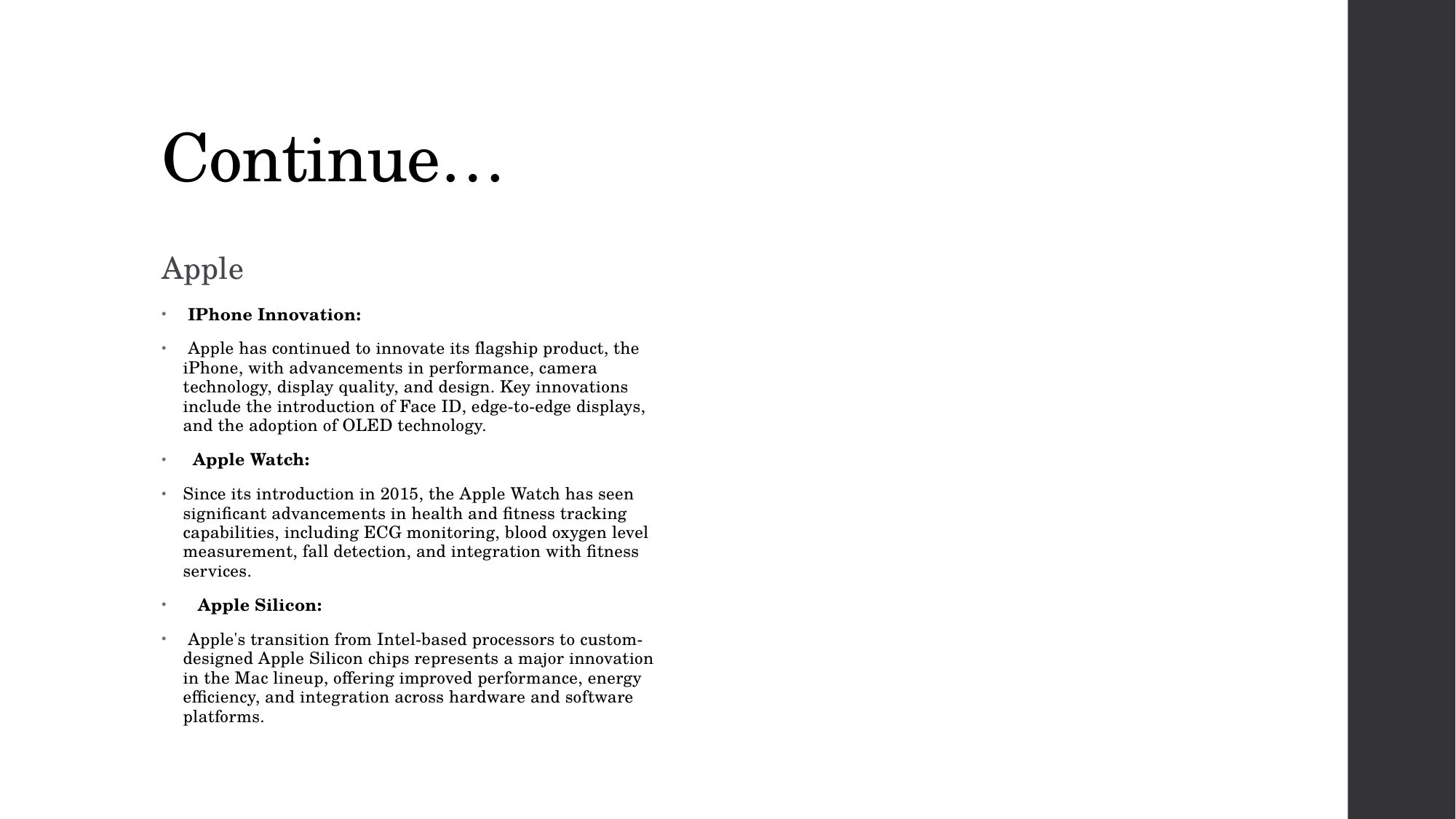

# Continue…
Apple
 IPhone Innovation:
 Apple has continued to innovate its flagship product, the iPhone, with advancements in performance, camera technology, display quality, and design. Key innovations include the introduction of Face ID, edge-to-edge displays, and the adoption of OLED technology.
  Apple Watch:
Since its introduction in 2015, the Apple Watch has seen significant advancements in health and fitness tracking capabilities, including ECG monitoring, blood oxygen level measurement, fall detection, and integration with fitness services.
   Apple Silicon:
 Apple's transition from Intel-based processors to custom-designed Apple Silicon chips represents a major innovation in the Mac lineup, offering improved performance, energy efficiency, and integration across hardware and software platforms.